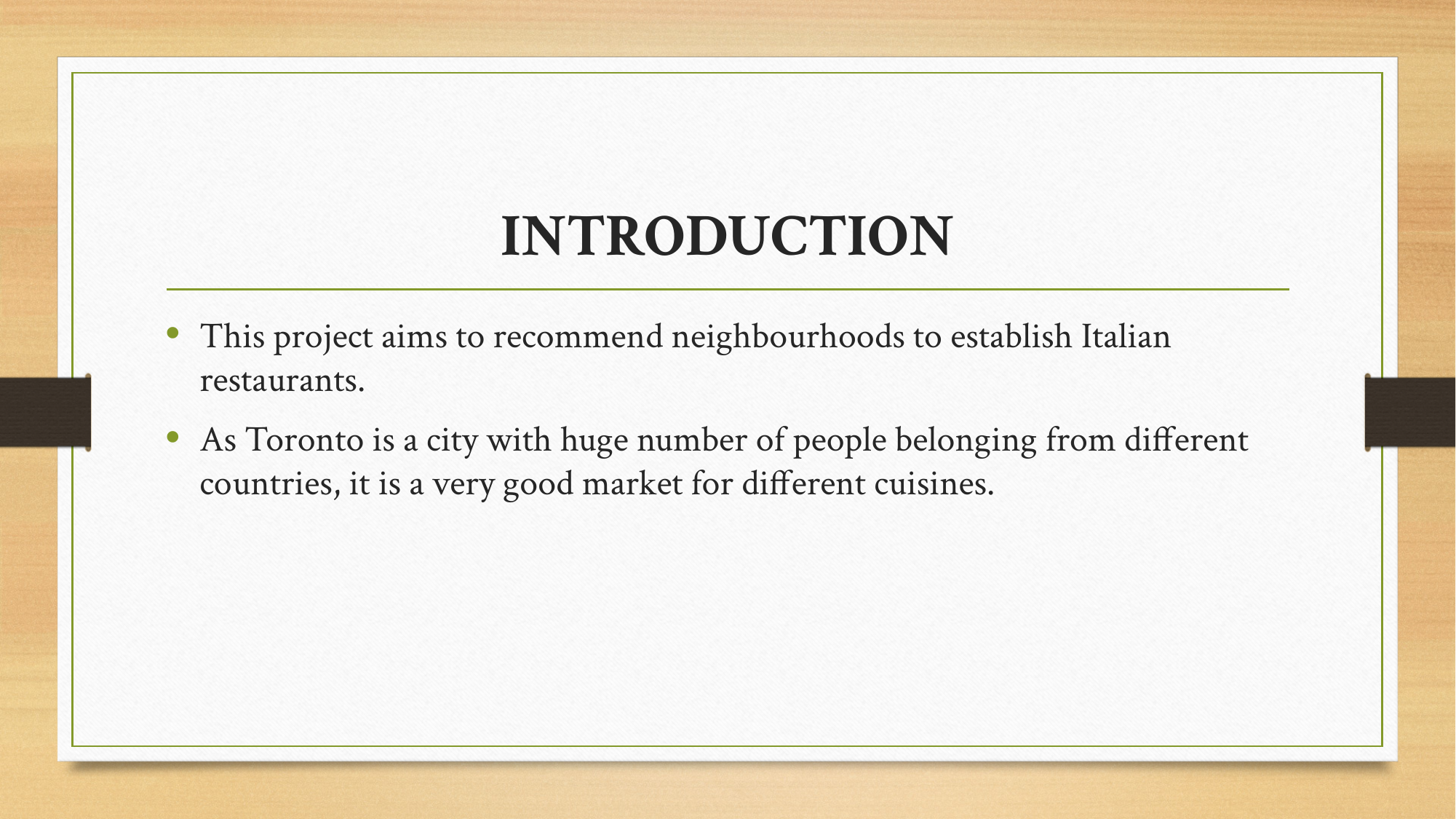

# INTRODUCTION
This project aims to recommend neighbourhoods to establish Italian restaurants.
As Toronto is a city with huge number of people belonging from different countries, it is a very good market for different cuisines.